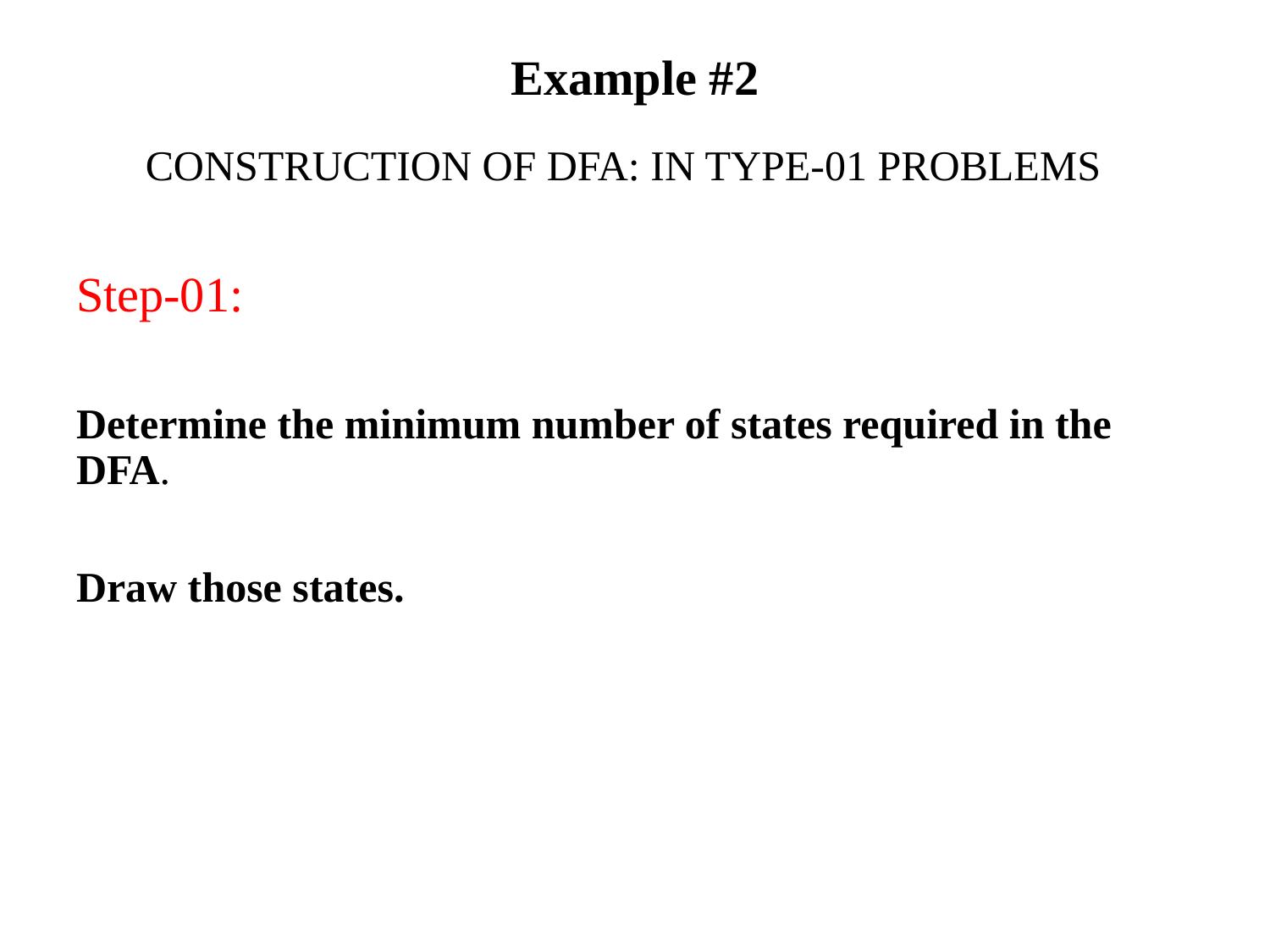

# Example #2
CONSTRUCTION OF DFA: IN TYPE-01 PROBLEMS

Step-01:

Determine the minimum number of states required in the DFA.

Draw those states.